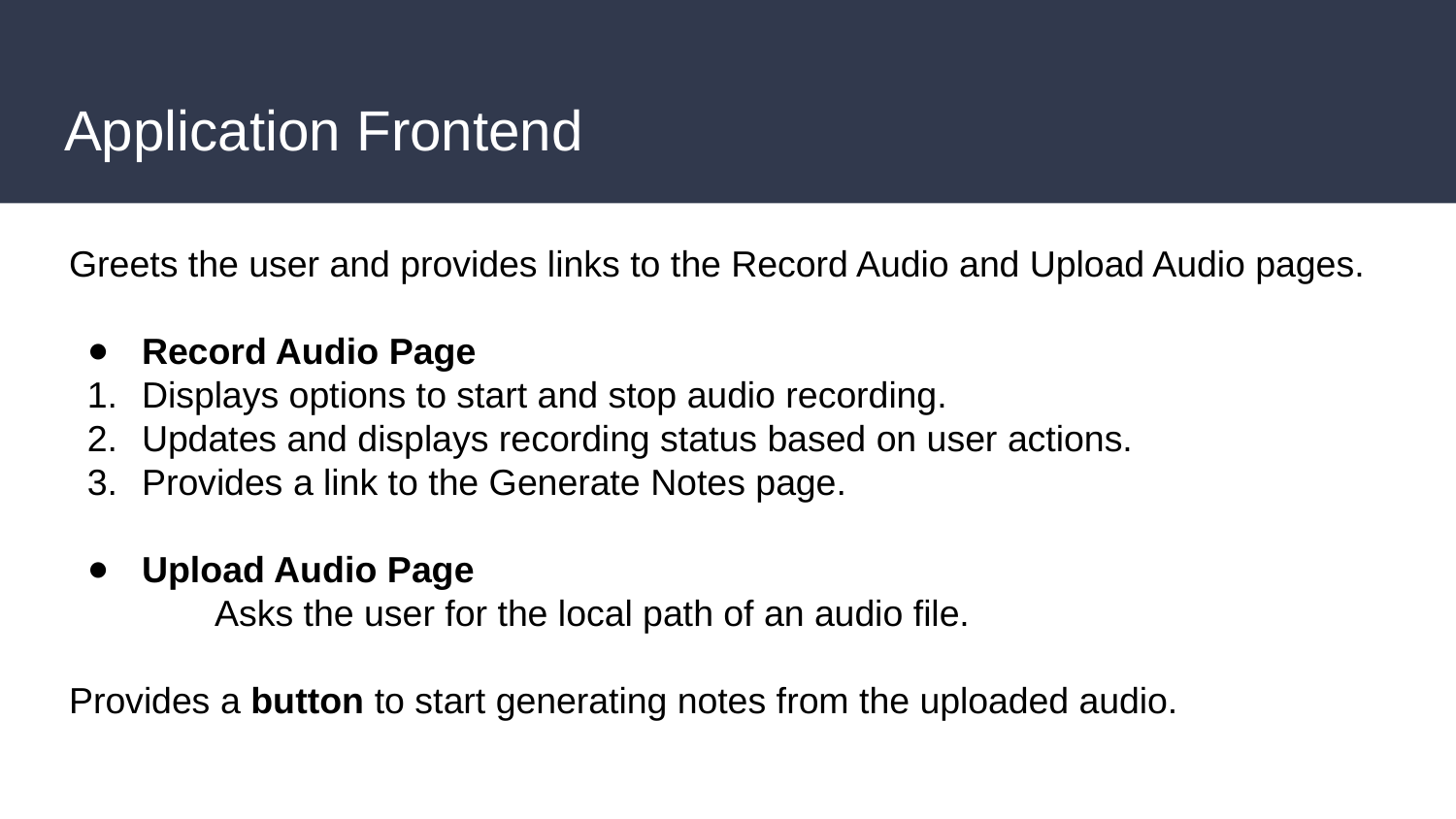

# Application Frontend
Greets the user and provides links to the Record Audio and Upload Audio pages.

Record Audio Page
Displays options to start and stop audio recording.
Updates and displays recording status based on user actions.
Provides a link to the Generate Notes page.

Upload Audio Page
Asks the user for the local path of an audio file.

Provides a button to start generating notes from the uploaded audio.